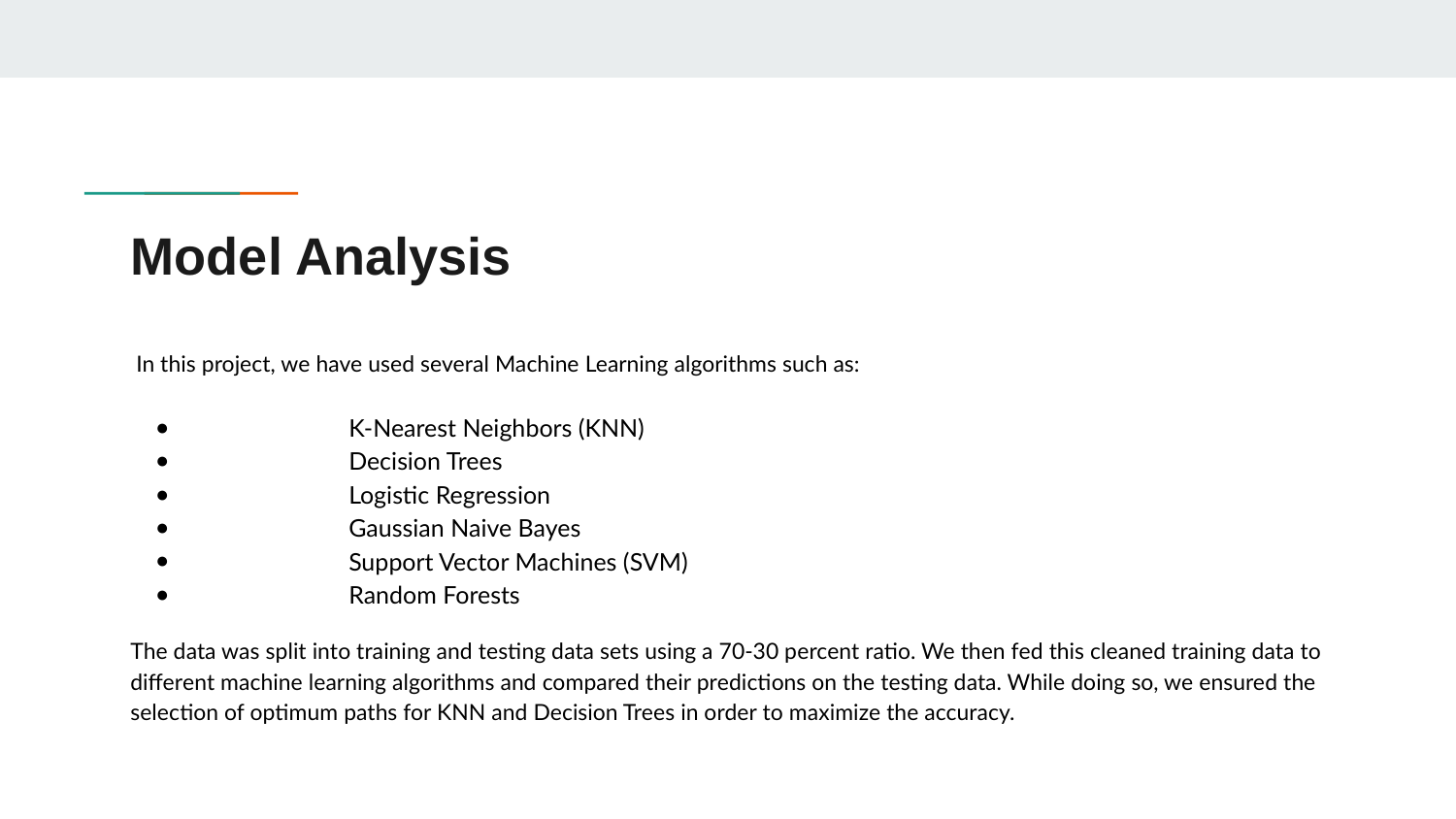

# Model Analysis
 In this project, we have used several Machine Learning algorithms such as:
	K-Nearest Neighbors (KNN)
	Decision Trees
	Logistic Regression
	Gaussian Naive Bayes
	Support Vector Machines (SVM)
	Random Forests
The data was split into training and testing data sets using a 70-30 percent ratio. We then fed this cleaned training data to different machine learning algorithms and compared their predictions on the testing data. While doing so, we ensured the selection of optimum paths for KNN and Decision Trees in order to maximize the accuracy.